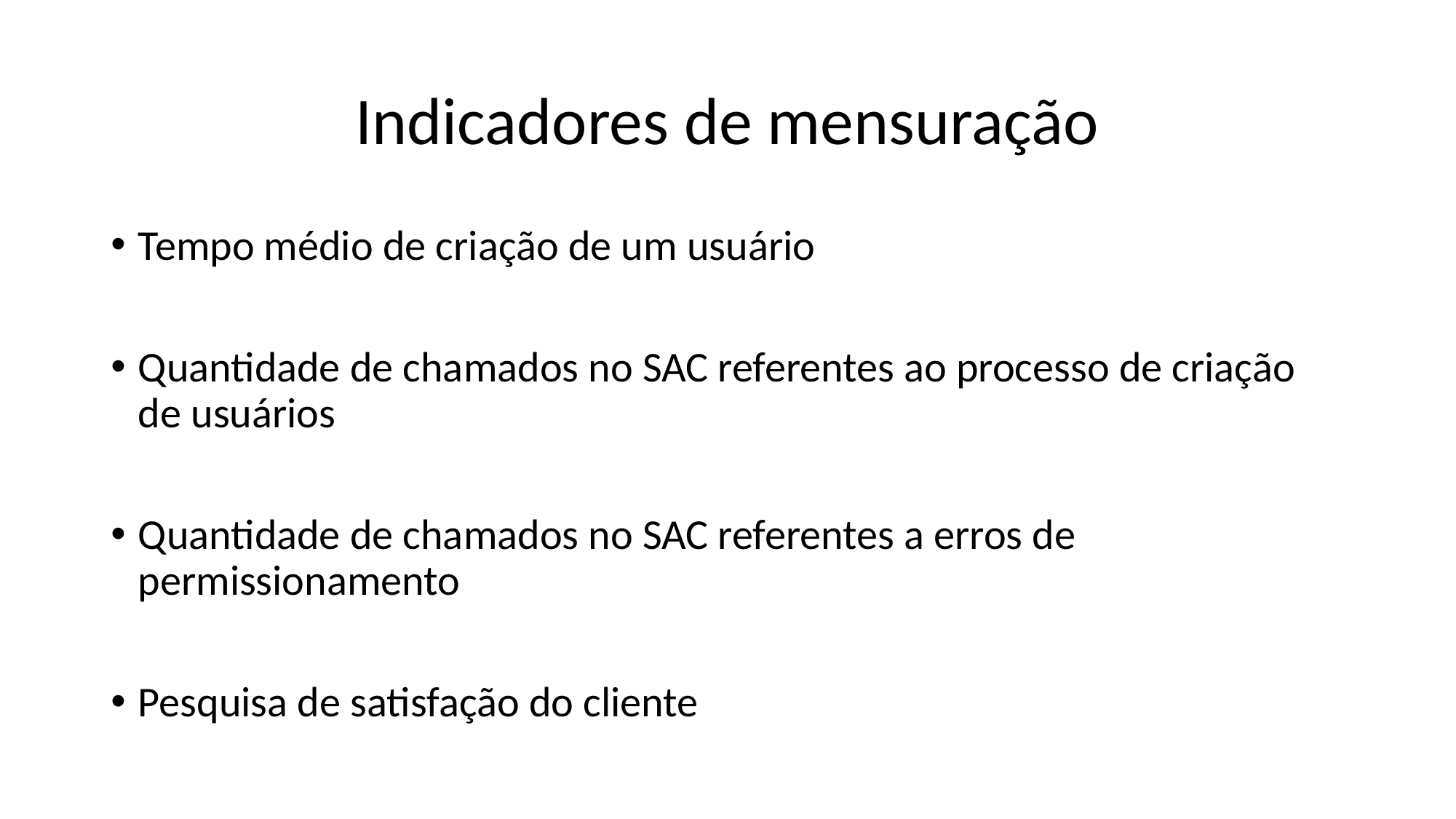

# Indicadores de mensuração
Tempo médio de criação de um usuário

Quantidade de chamados no SAC referentes ao processo de criação de usuários

Quantidade de chamados no SAC referentes a erros de permissionamento

Pesquisa de satisfação do cliente